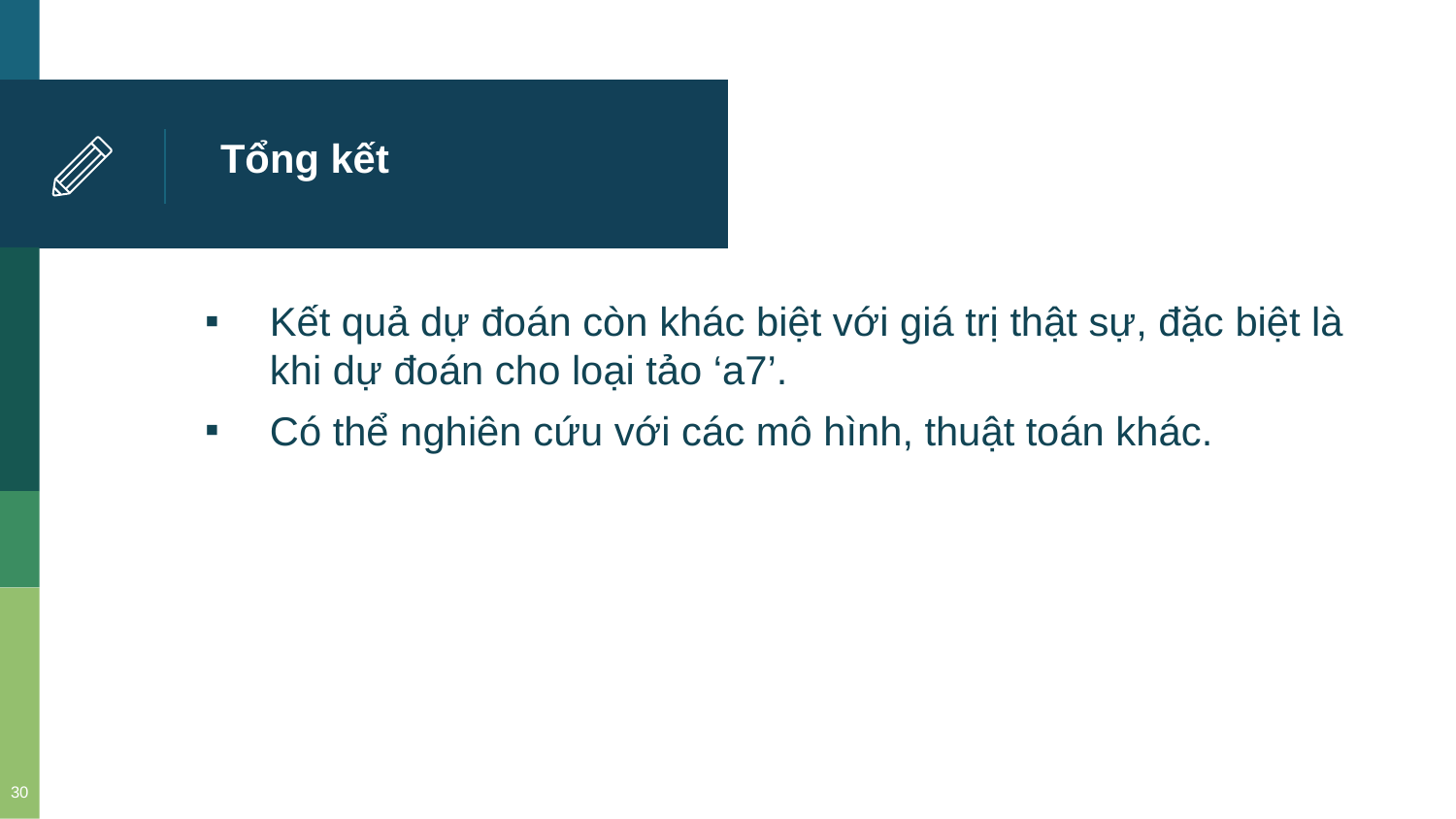

# Tổng kết

Kết quả dự đoán còn khác biệt với giá trị thật sự, đặc biệt là khi dự đoán cho loại tảo ‘a7’.
Có thể nghiên cứu với các mô hình, thuật toán khác.
30